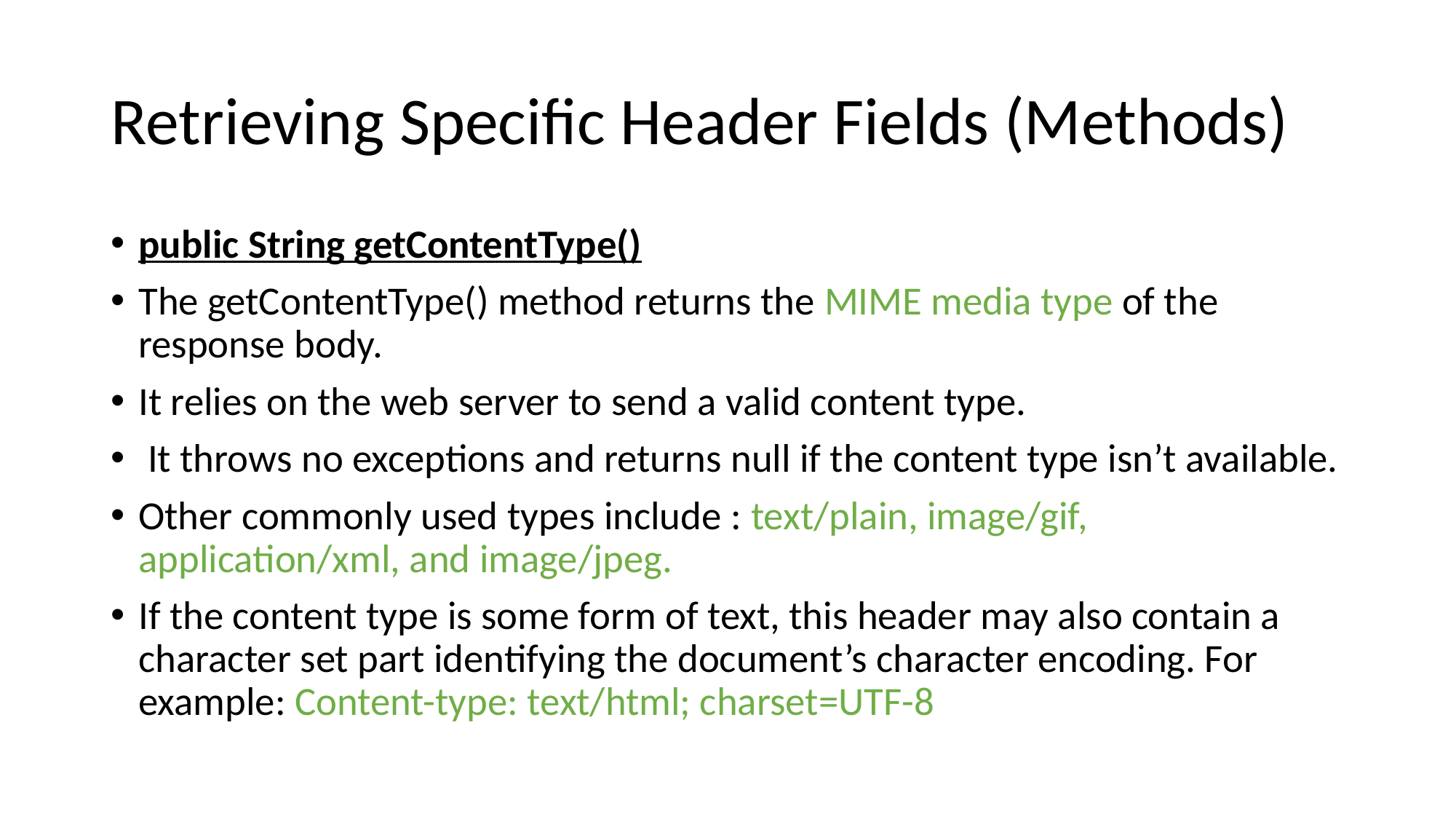

# Retrieving Specific Header Fields (Methods)
public String getContentType()
The getContentType() method returns the MIME media type of the response body.
It relies on the web server to send a valid content type.
 It throws no exceptions and returns null if the content type isn’t available.
Other commonly used types include : text/plain, image/gif, application/xml, and image/jpeg.
If the content type is some form of text, this header may also contain a character set part identifying the document’s character encoding. For example: Content-type: text/html; charset=UTF-8